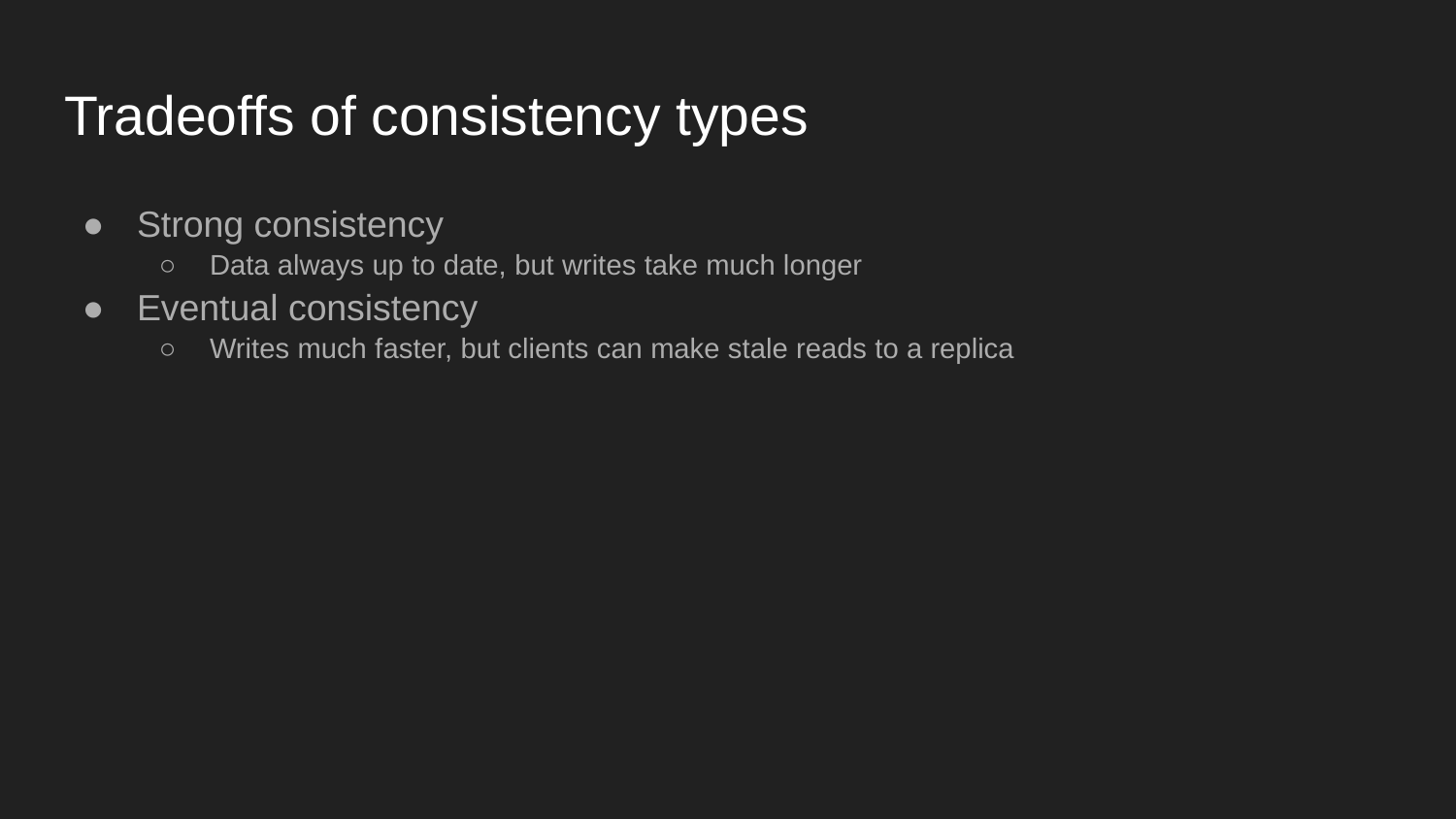

# Tradeoffs of consistency types
Strong consistency
Data always up to date, but writes take much longer
Eventual consistency
Writes much faster, but clients can make stale reads to a replica